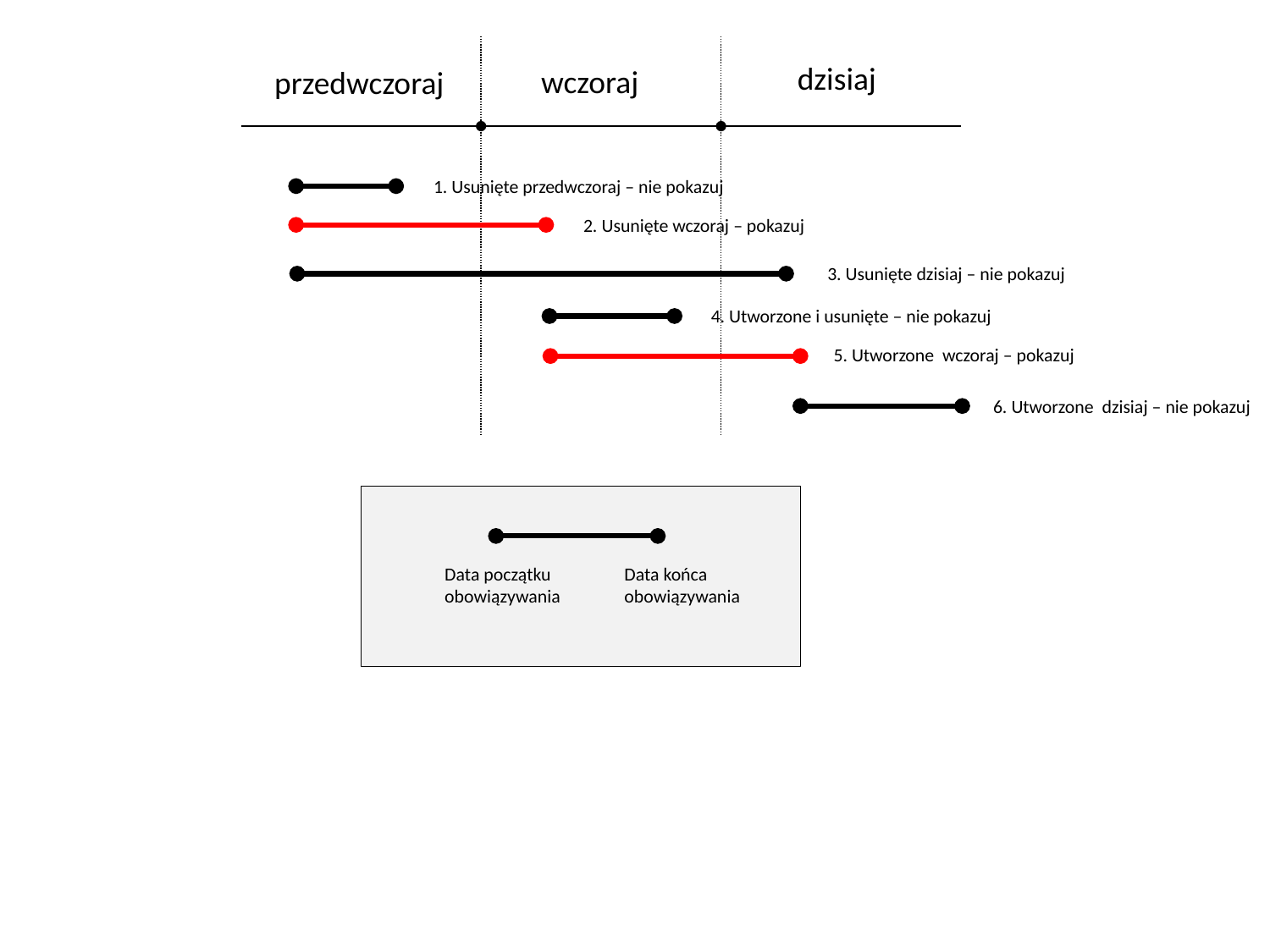

dzisiaj
wczoraj
przedwczoraj
1. Usunięte przedwczoraj – nie pokazuj
2. Usunięte wczoraj – pokazuj
3. Usunięte dzisiaj – nie pokazuj
4. Utworzone i usunięte – nie pokazuj
5. Utworzone  wczoraj – pokazuj
6. Utworzone  dzisiaj – nie pokazuj

Data początku obowiązywania
Data końca obowiązywania